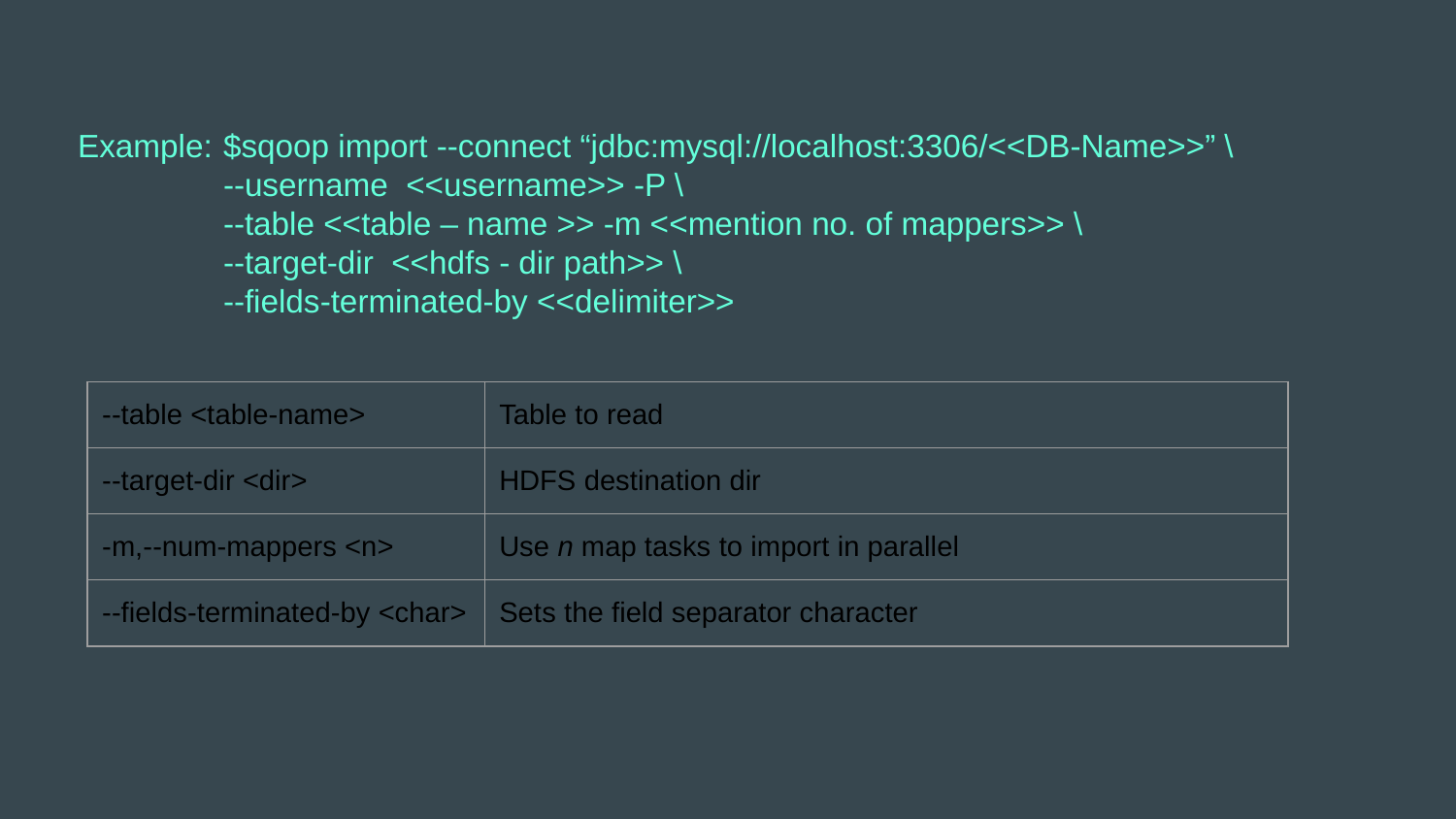

Example:	$sqoop import --connect “jdbc:mysql://localhost:3306/<<DB-Name>>” \
	--username  <<username>> -P \
	--table <<table – name >> -m <<mention no. of mappers>> \
	--target-dir  <<hdfs - dir path>> \
	--fields-terminated-by <<delimiter>>
| --table <table-name> | Table to read |
| --- | --- |
| --target-dir <dir> | HDFS destination dir |
| -m,--num-mappers <n> | Use n map tasks to import in parallel |
| --fields-terminated-by <char> | Sets the field separator character |